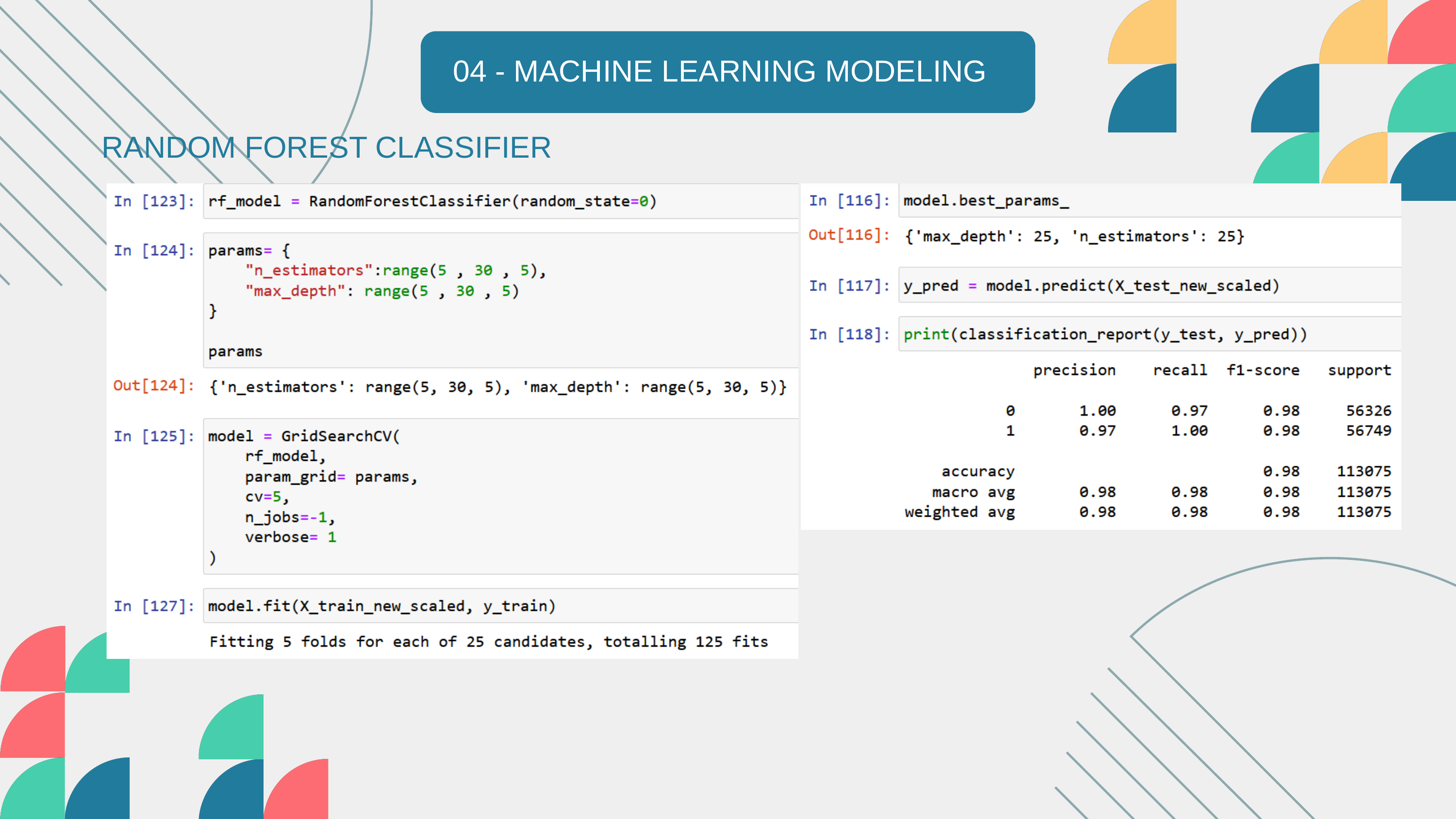

04 - MACHINE LEARNING MODELING

RANDOM FOREST CLASSIFIER